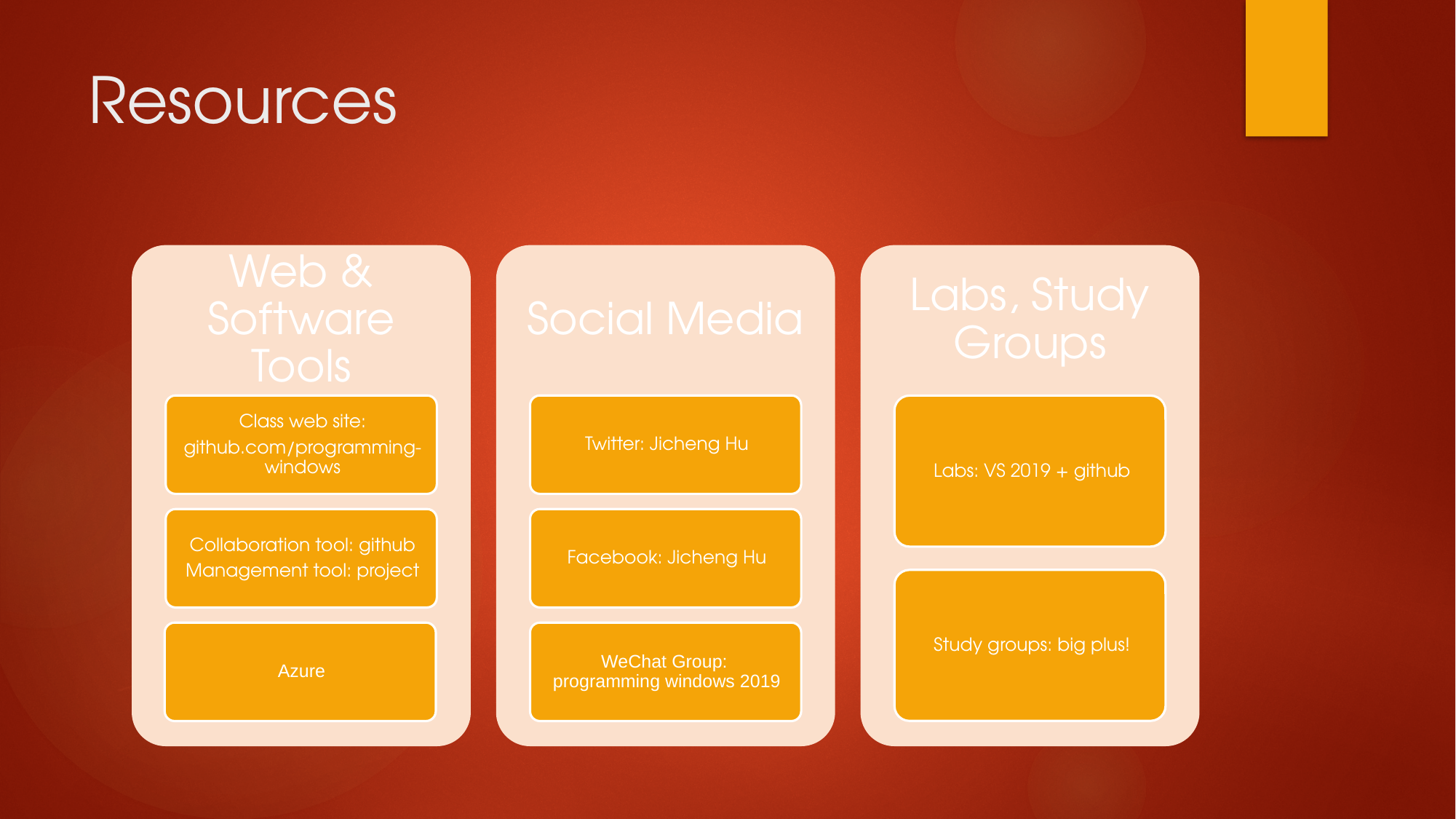

# Resources
Web & Software Tools
Class web site:
github.com/programming-windows
Collaboration tool: github
Management tool: project
Azure
Social Media
Twitter: Jicheng Hu
Facebook: Jicheng Hu
WeChat Group:
programming windows 2019
Labs, Study Groups
Labs: VS 2019 + github
Study groups: big plus!